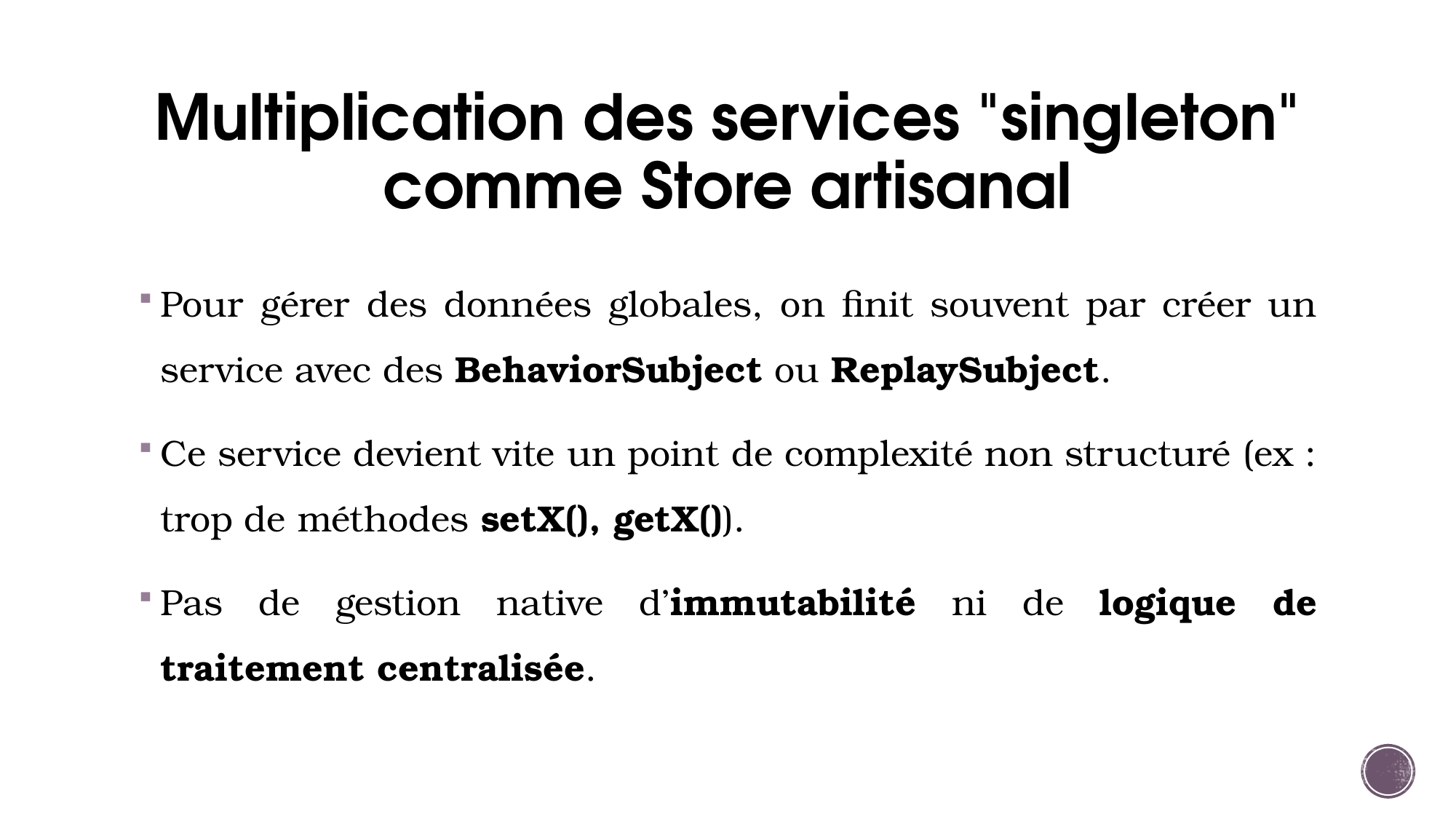

# Multiplication des services "singleton" comme Store artisanal
Pour gérer des données globales, on finit souvent par créer un service avec des BehaviorSubject ou ReplaySubject.
Ce service devient vite un point de complexité non structuré (ex : trop de méthodes setX(), getX()).
Pas de gestion native d’immutabilité ni de logique de traitement centralisée.